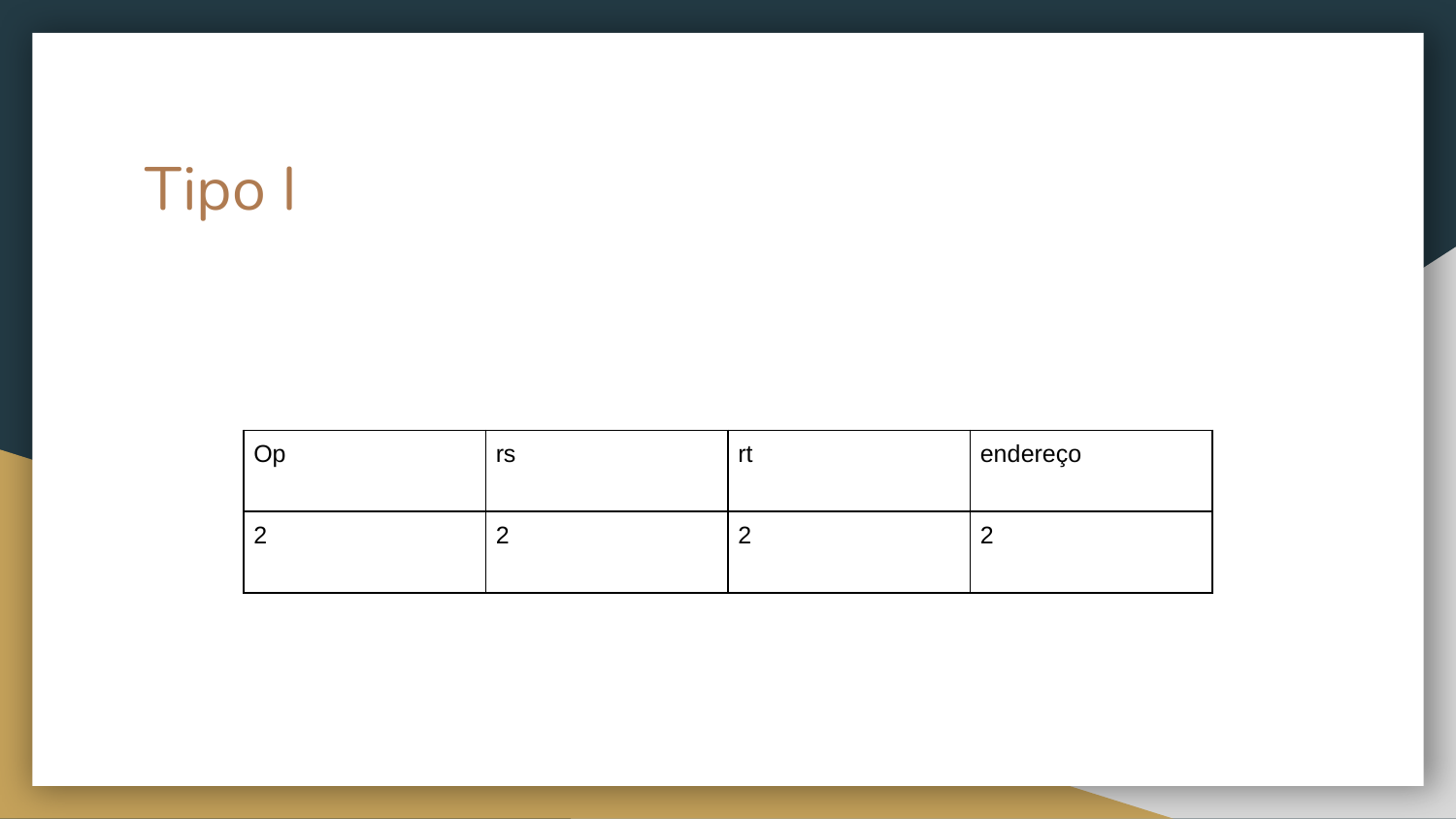

# Tipo I

| Op | rs | rt | endereço |
| --- | --- | --- | --- |
| 2 | 2 | 2 | 2 |